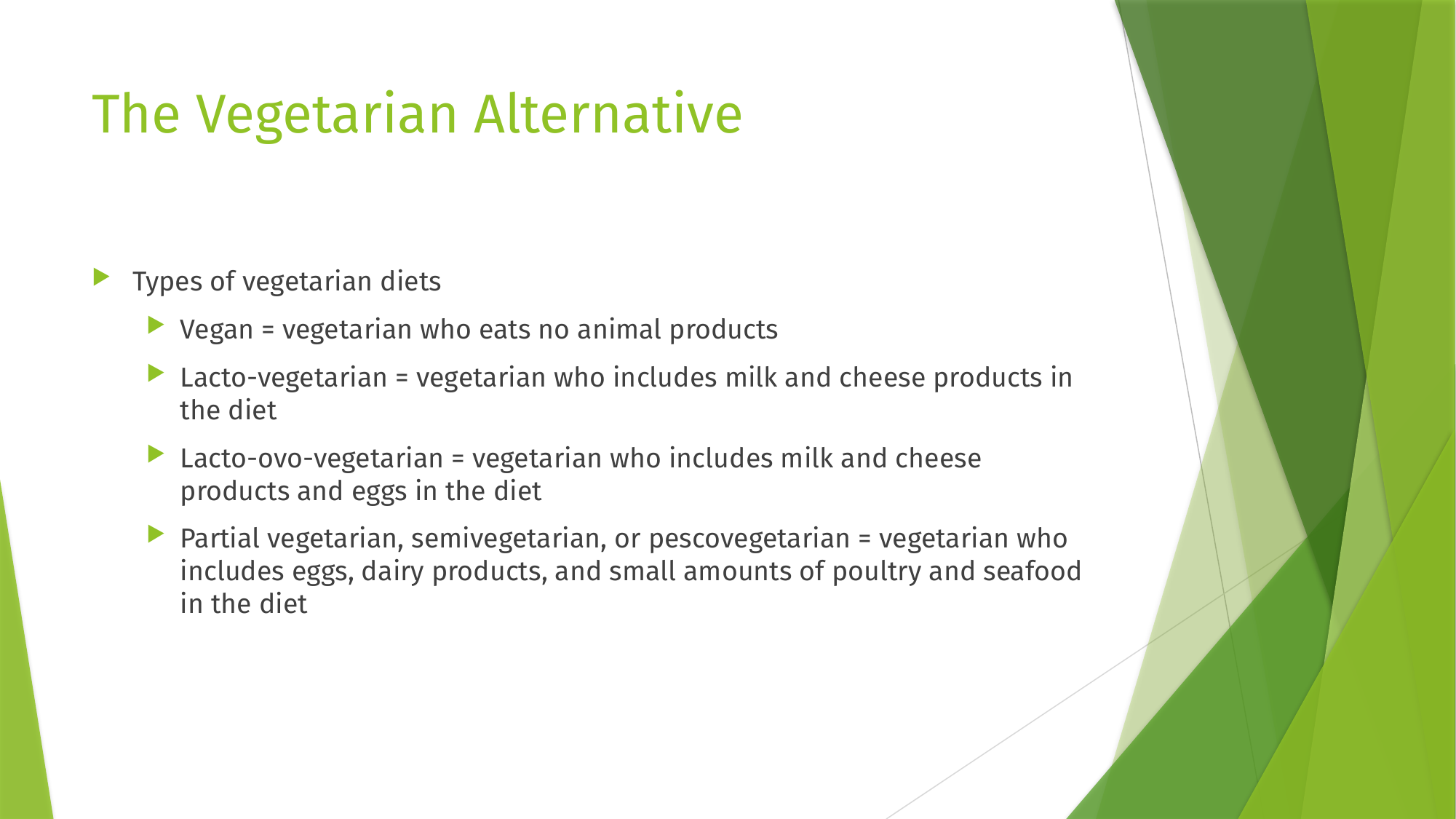

# The Vegetarian Alternative
Types of vegetarian diets
Vegan = vegetarian who eats no animal products
Lacto-vegetarian = vegetarian who includes milk and cheese products in the diet
Lacto-ovo-vegetarian = vegetarian who includes milk and cheese products and eggs in the diet
Partial vegetarian, semivegetarian, or pescovegetarian = vegetarian who includes eggs, dairy products, and small amounts of poultry and seafood in the diet